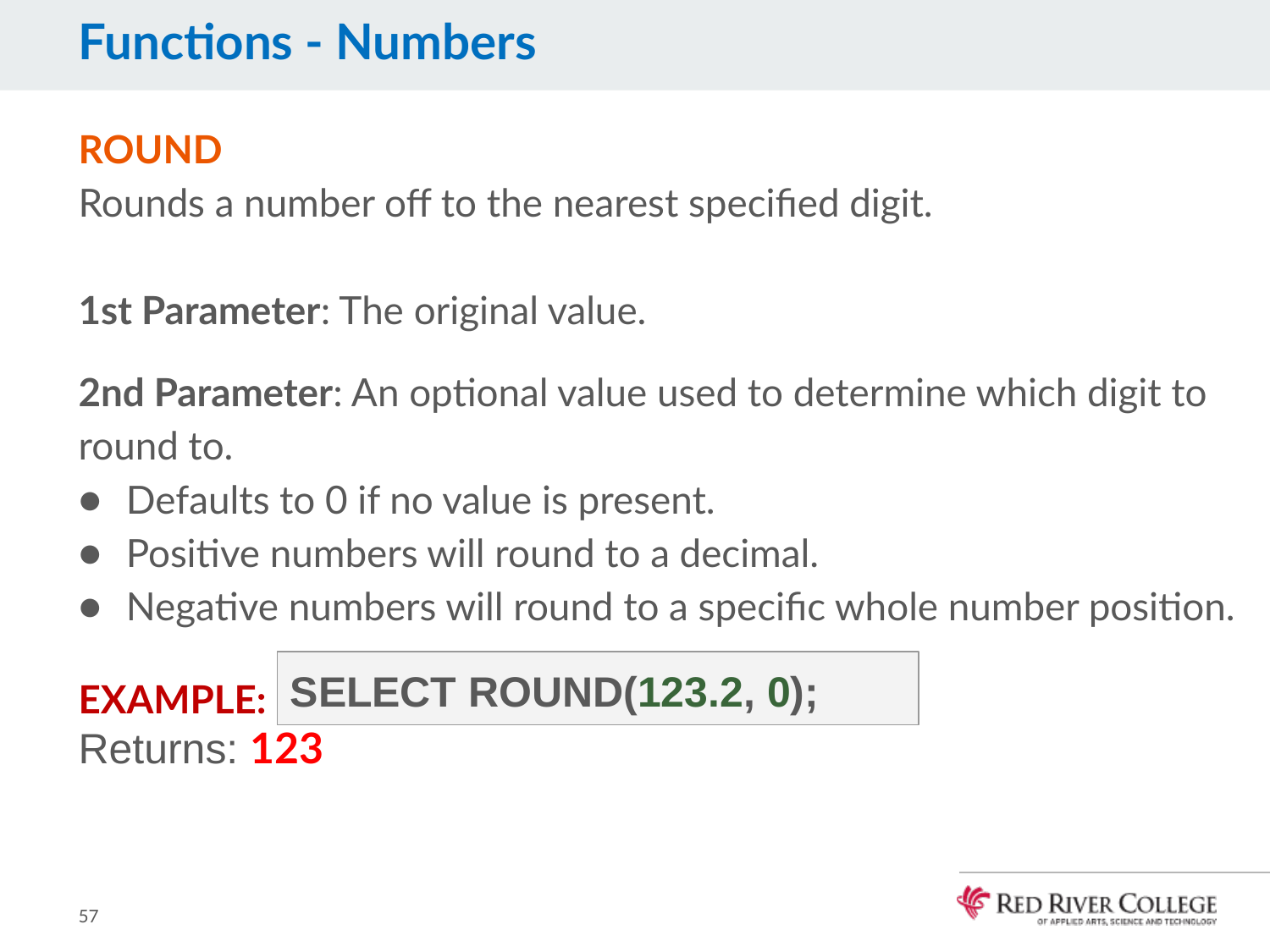

# Functions - Numbers
ROUND
Rounds a number off to the nearest specified digit.

1st Parameter: The original value.

2nd Parameter: An optional value used to determine which digit to round to.
Defaults to 0 if no value is present.
Positive numbers will round to a decimal.
Negative numbers will round to a specific whole number position.

EXAMPLE:								Returns: 123
SELECT ROUND(123.2, 0);
57